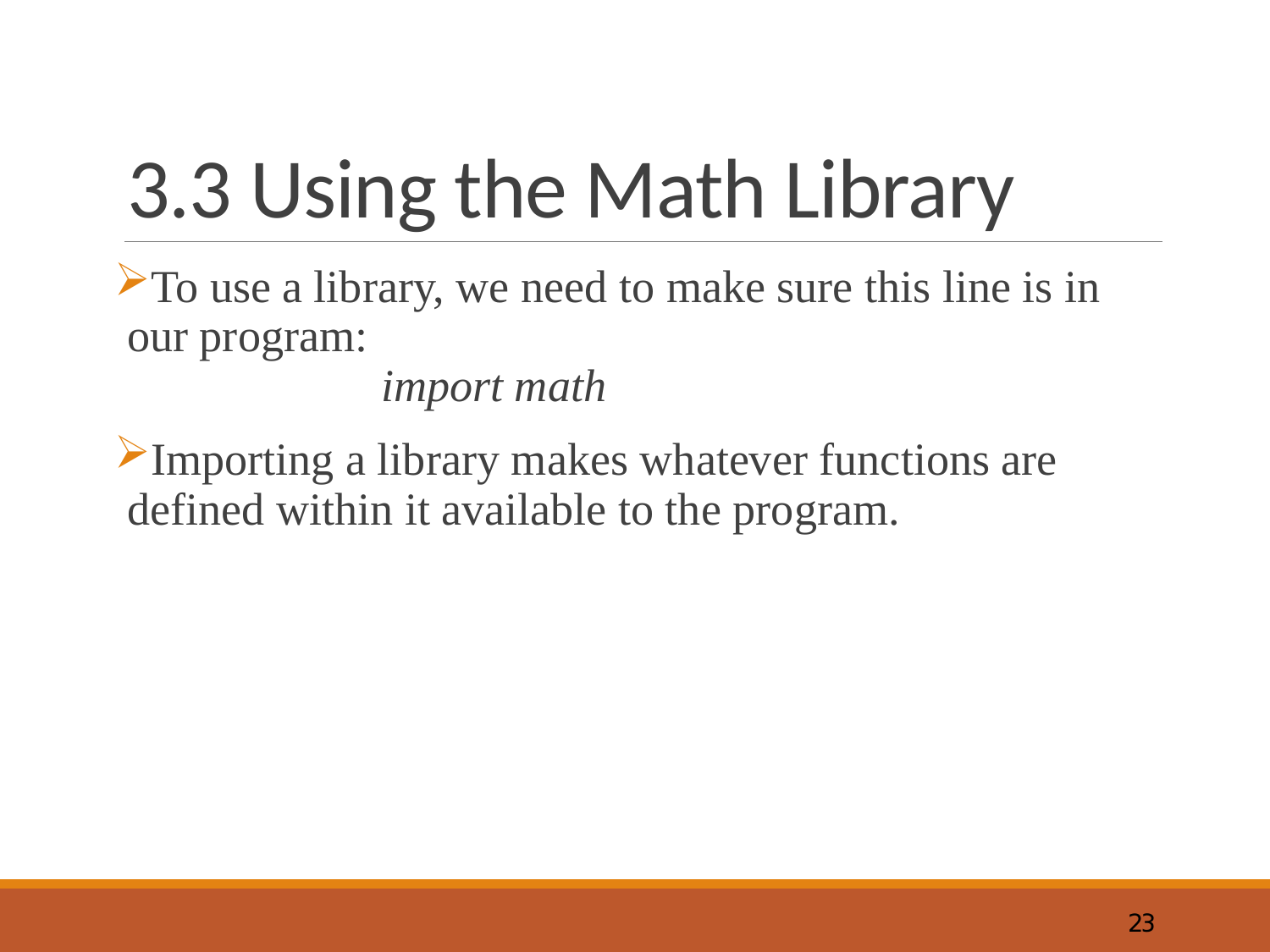

# 3.3 Using the Math Library
To use a library, we need to make sure this line is in our program:
		import math
Importing a library makes whatever functions are defined within it available to the program.
23